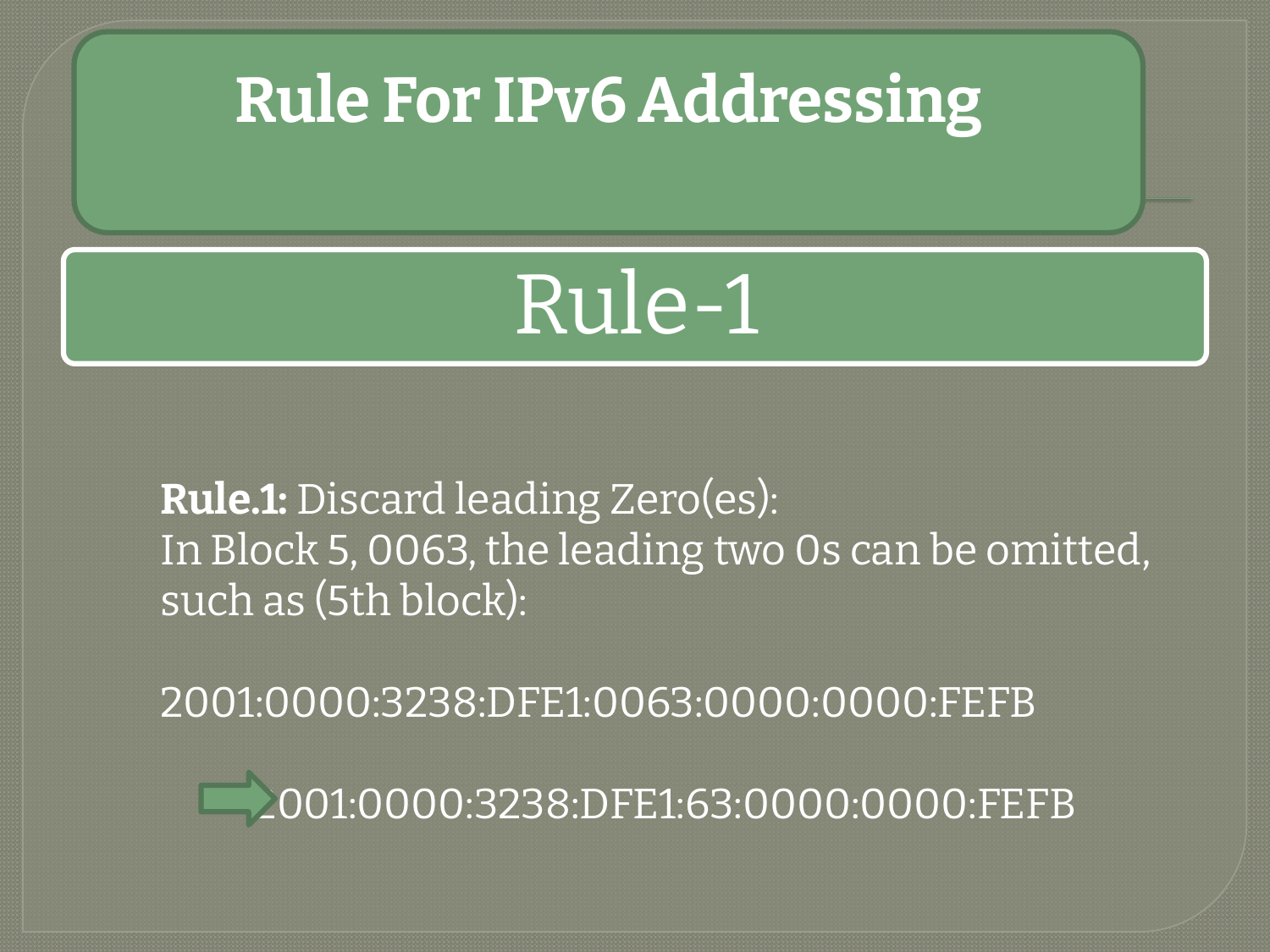

#
Rule For IPv6 Addressing

Rule-1
Rule.1: Discard leading Zero(es):
In Block 5, 0063, the leading two 0s can be omitted, such as (5th block):

2001:0000:3238:DFE1:0063:0000:0000:FEFB
           2001:0000:3238:DFE1:63:0000:0000:FEFB